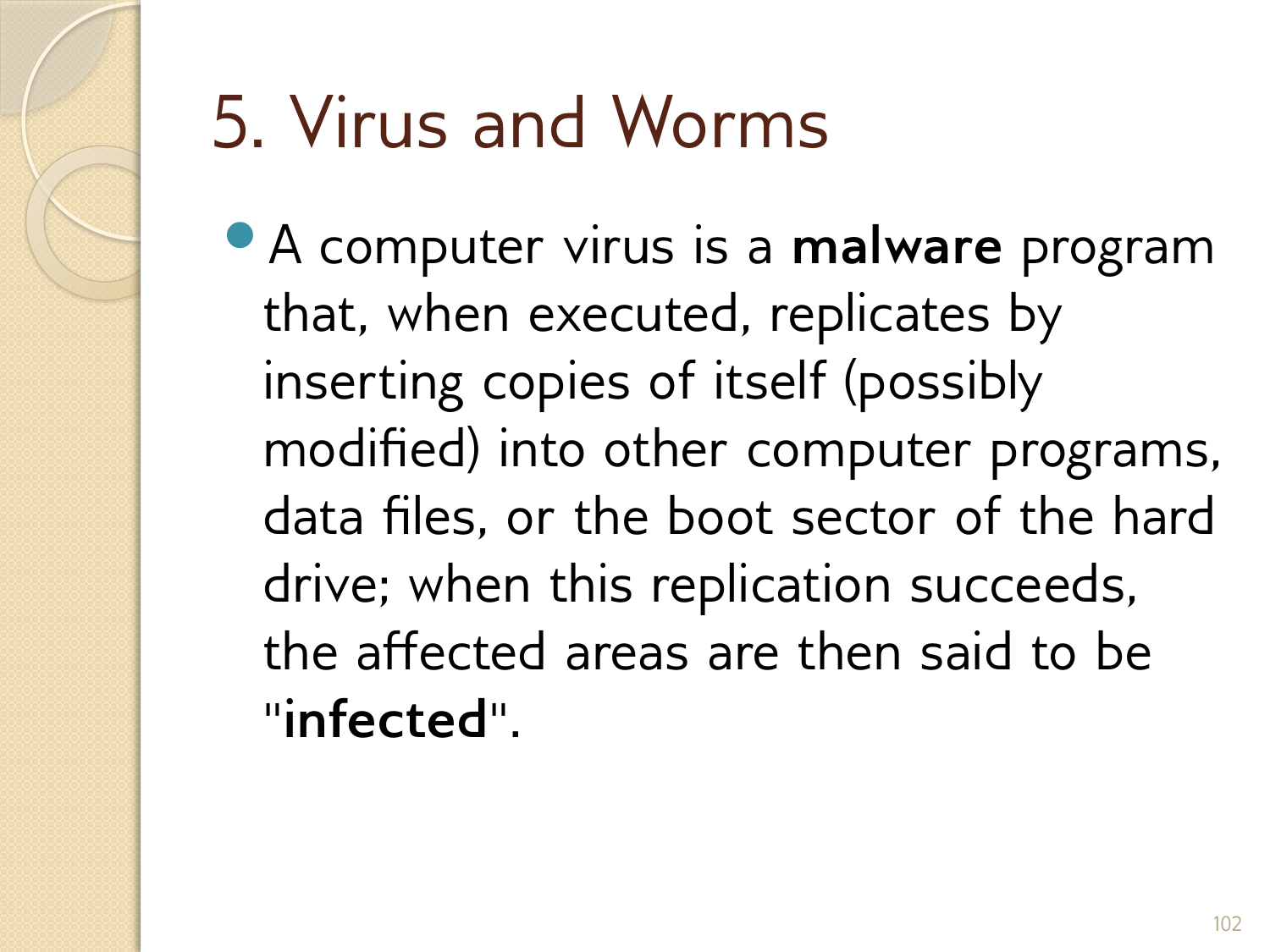

# 5. Virus and Worms
A computer virus is a malware program that, when executed, replicates by inserting copies of itself (possibly modified) into other computer programs, data files, or the boot sector of the hard drive; when this replication succeeds, the affected areas are then said to be "infected".
102